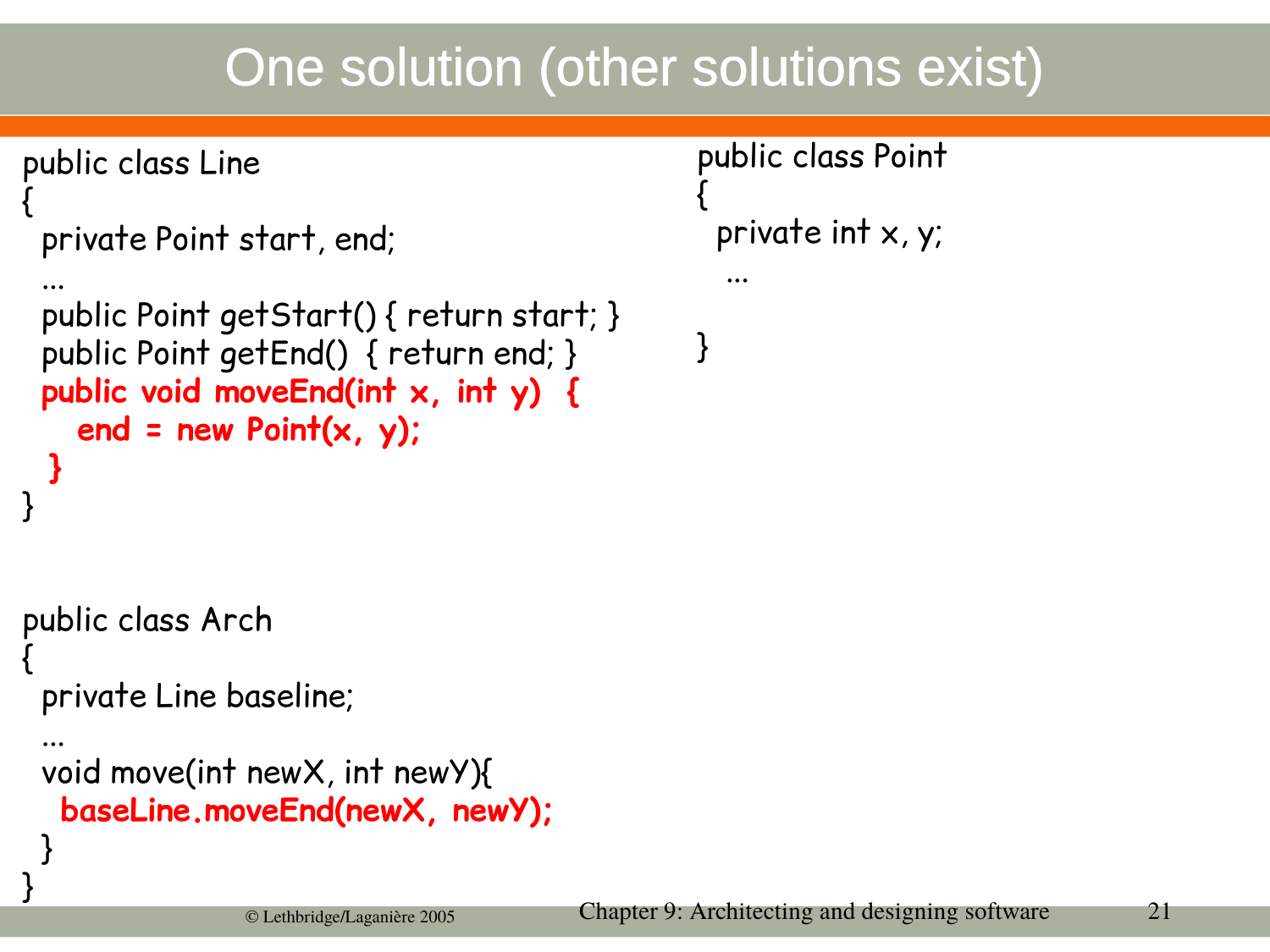

One solution (other solutions exist)
public class Point
{
  private int x, y;
   ...

}

public class Line
{
  private Point start, end;
  ...
  public Point getStart() { return start; }
  public Point getEnd()  { return end; }
  public void moveEnd(int x, int y)  {
    end = new Point(x, y);
  }
}

public class Arch
{
  private Line baseline;
  ...
  void move(int newX, int newY){
    baseLine.moveEnd(newX, newY);
  }
}

Chapter 9: Architecting and designing software
21
© Lethbridge/Laganière 2005